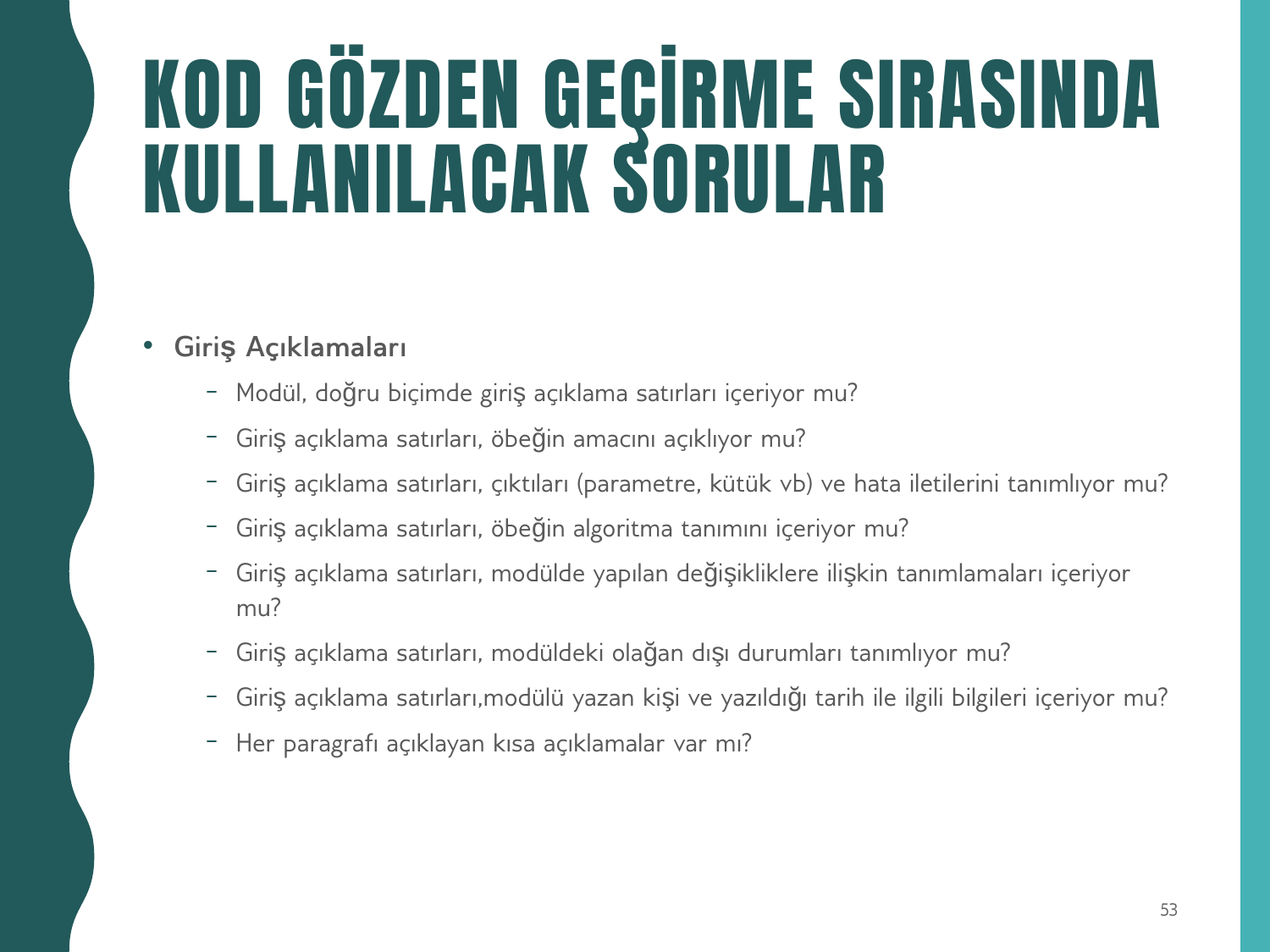

# Kod Gözden Geçirme Sırasında Kullanılacak Sorular
Giriş Açıklamaları
Modül, doğru biçimde giriş açıklama satırları içeriyor mu?
Giriş açıklama satırları, öbeğin amacını açıklıyor mu?
Giriş açıklama satırları, çıktıları (parametre, kütük vb) ve hata iletilerini tanımlıyor mu?
Giriş açıklama satırları, öbeğin algoritma tanımını içeriyor mu?
Giriş açıklama satırları, modülde yapılan değişikliklere ilişkin tanımlamaları içeriyor mu?
Giriş açıklama satırları, modüldeki olağan dışı durumları tanımlıyor mu?
Giriş açıklama satırları,modülü yazan kişi ve yazıldığı tarih ile ilgili bilgileri içeriyor mu?
Her paragrafı açıklayan kısa açıklamalar var mı?

53